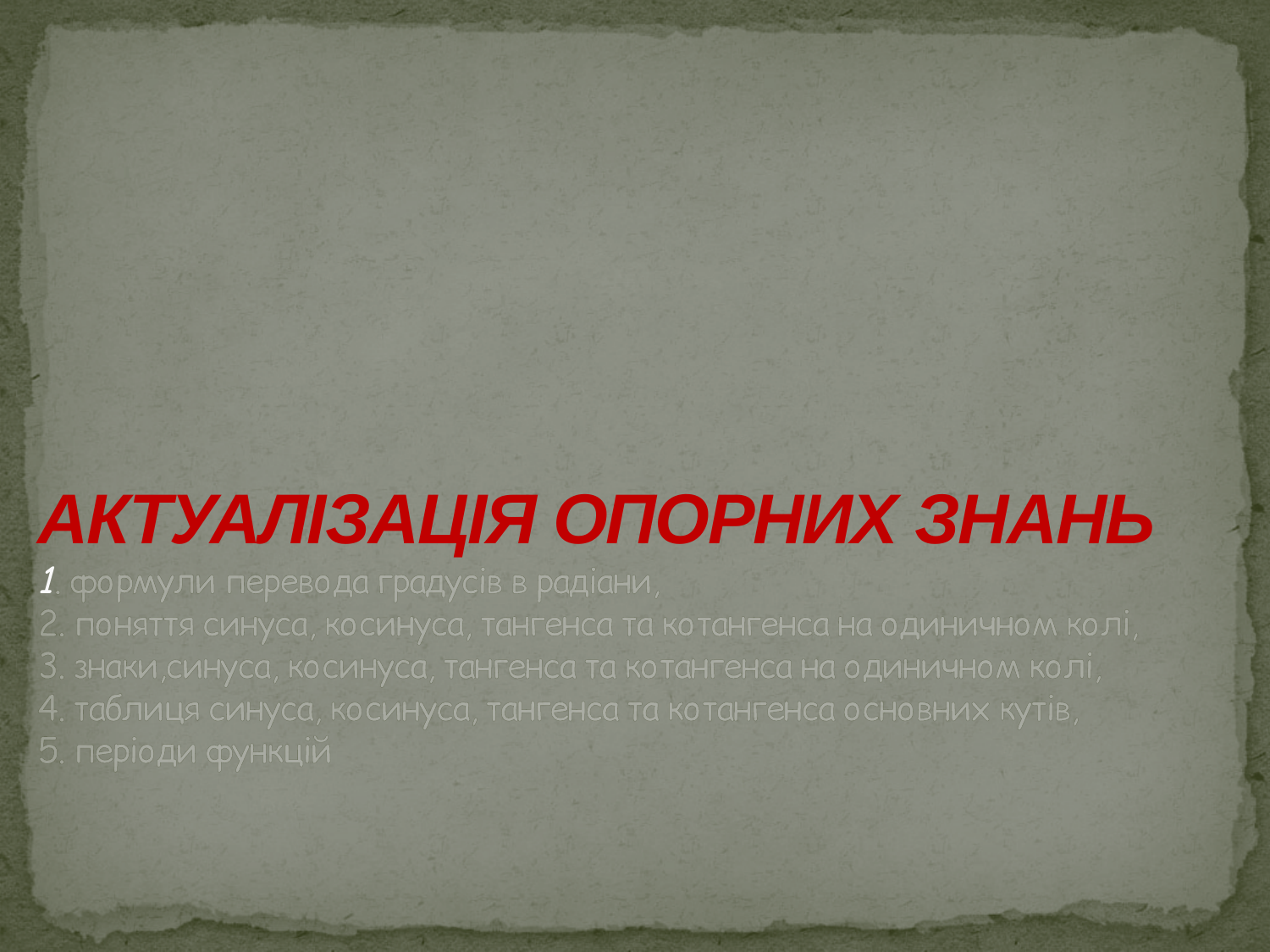

# АКТУАЛІЗАЦІЯ ОПОРНИХ ЗНАНЬ 1. формули перевода градусів в радіани, 2. поняття синуса, косинуса, тангенса та котангенса на одиничном колі, 3. знаки,синуса, косинуса, тангенса та котангенса на одиничном колі, 4. таблиця синуса, косинуса, тангенса та котангенса основних кутів, 5. періоди функцій